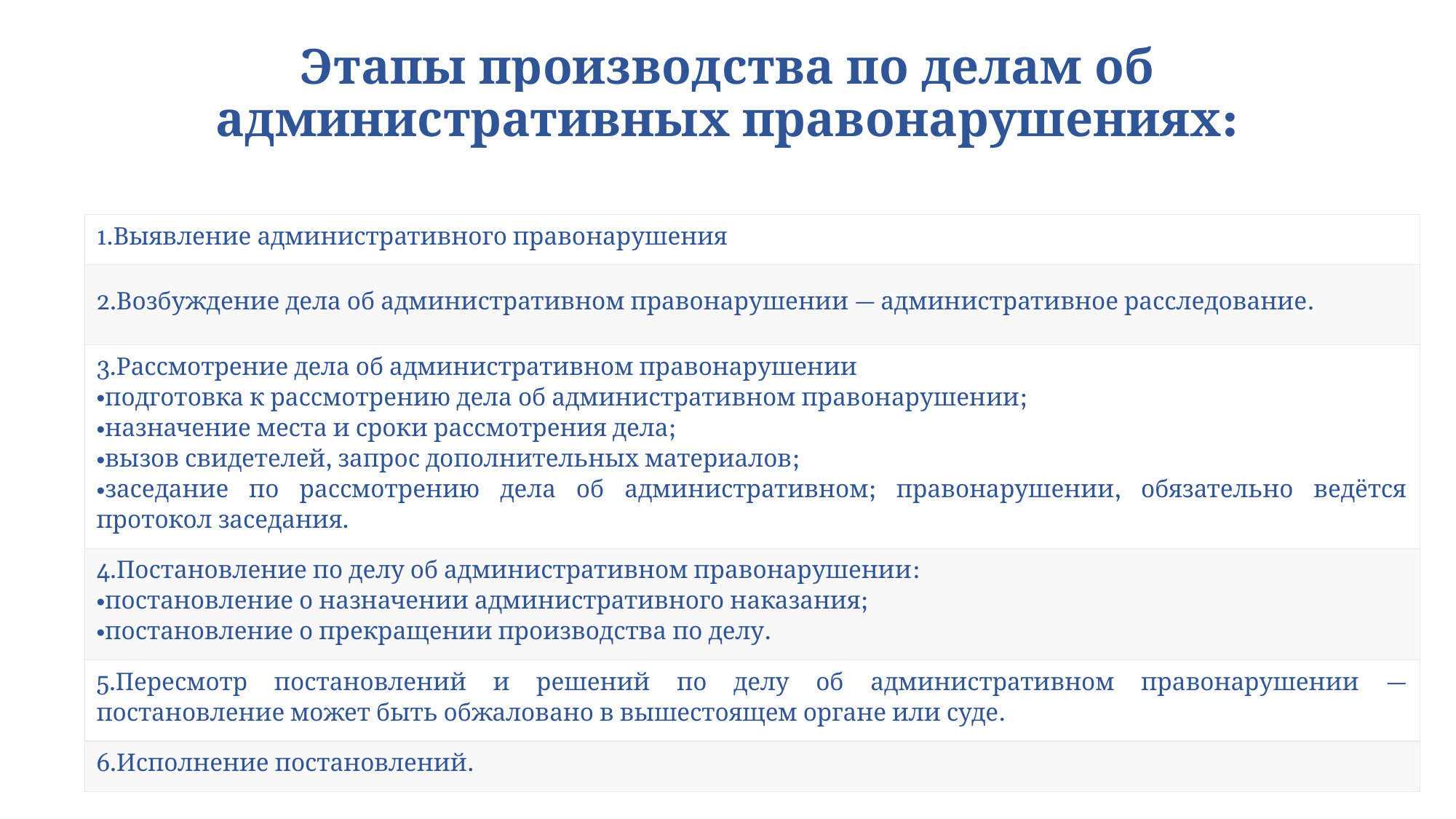

# Этапы производства по делам об административных правонарушениях:
| Выявление административного правонарушения |
| --- |
| Возбуждение дела об административном правонарушении — административное расследование. |
| Рассмотрение дела об административном правонарушении подготовка к рассмотрению дела об административном правонарушении; назначение места и сроки рассмотрения дела; вызов свидетелей, запрос дополнительных материалов; заседание по рассмотрению дела об административном; правонарушении, обязательно ведётся протокол заседания. |
| Постановление по делу об административном правонарушении: постановление о назначении административного наказания; постановление о прекращении производства по делу. |
| Пересмотр постановлений и решений по делу об административном правонарушении — постановление может быть обжаловано в вышестоящем органе или суде. |
| Исполнение постановлений. |